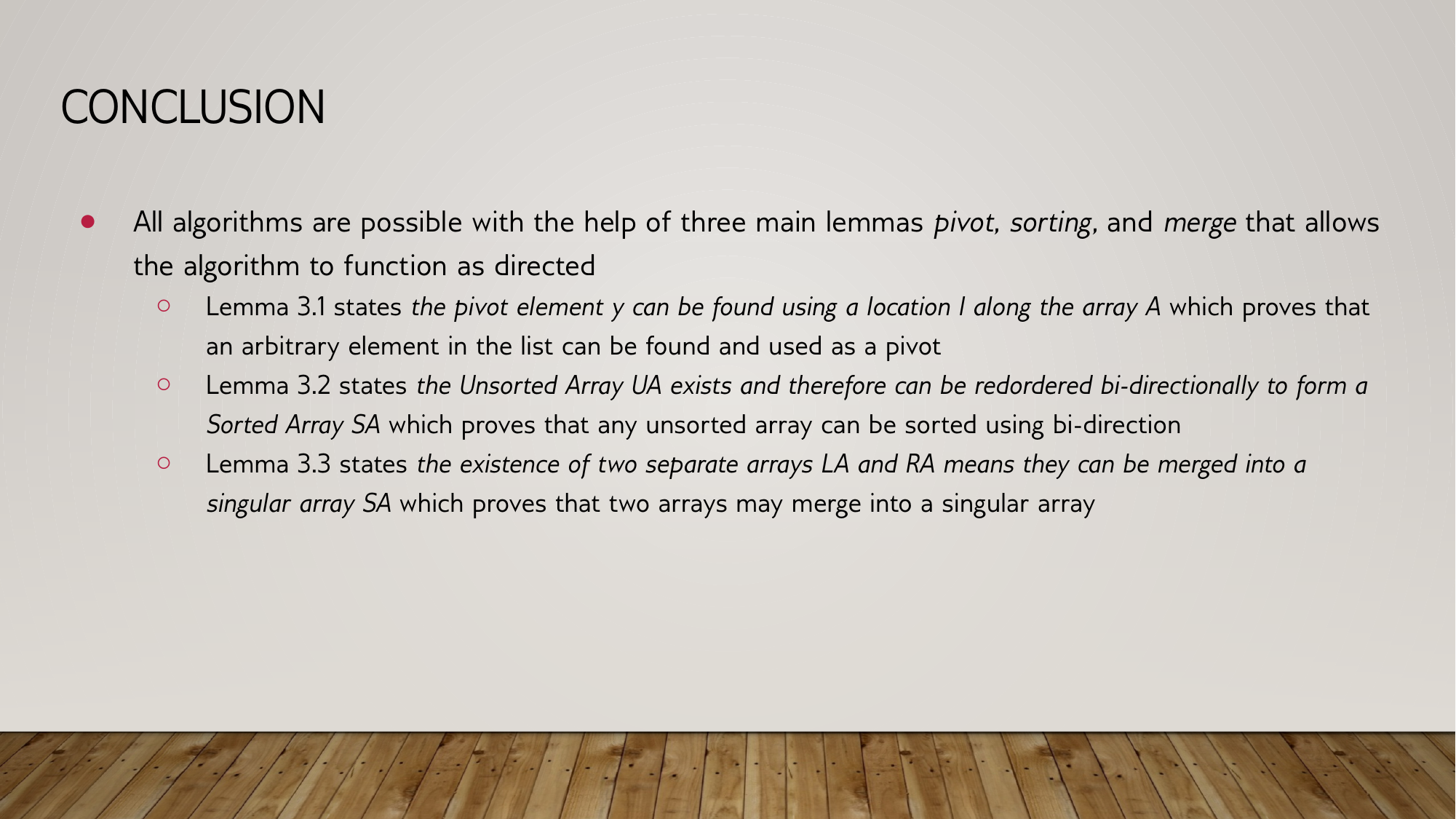

# conclusion
All algorithms are possible with the help of three main lemmas pivot, sorting, and merge that allows the algorithm to function as directed
Lemma 3.1 states the pivot element y can be found using a location l along the array A which proves that an arbitrary element in the list can be found and used as a pivot
Lemma 3.2 states the Unsorted Array UA exists and therefore can be redordered bi-directionally to form a Sorted Array SA which proves that any unsorted array can be sorted using bi-direction
Lemma 3.3 states the existence of two separate arrays LA and RA means they can be merged into a singular array SA which proves that two arrays may merge into a singular array